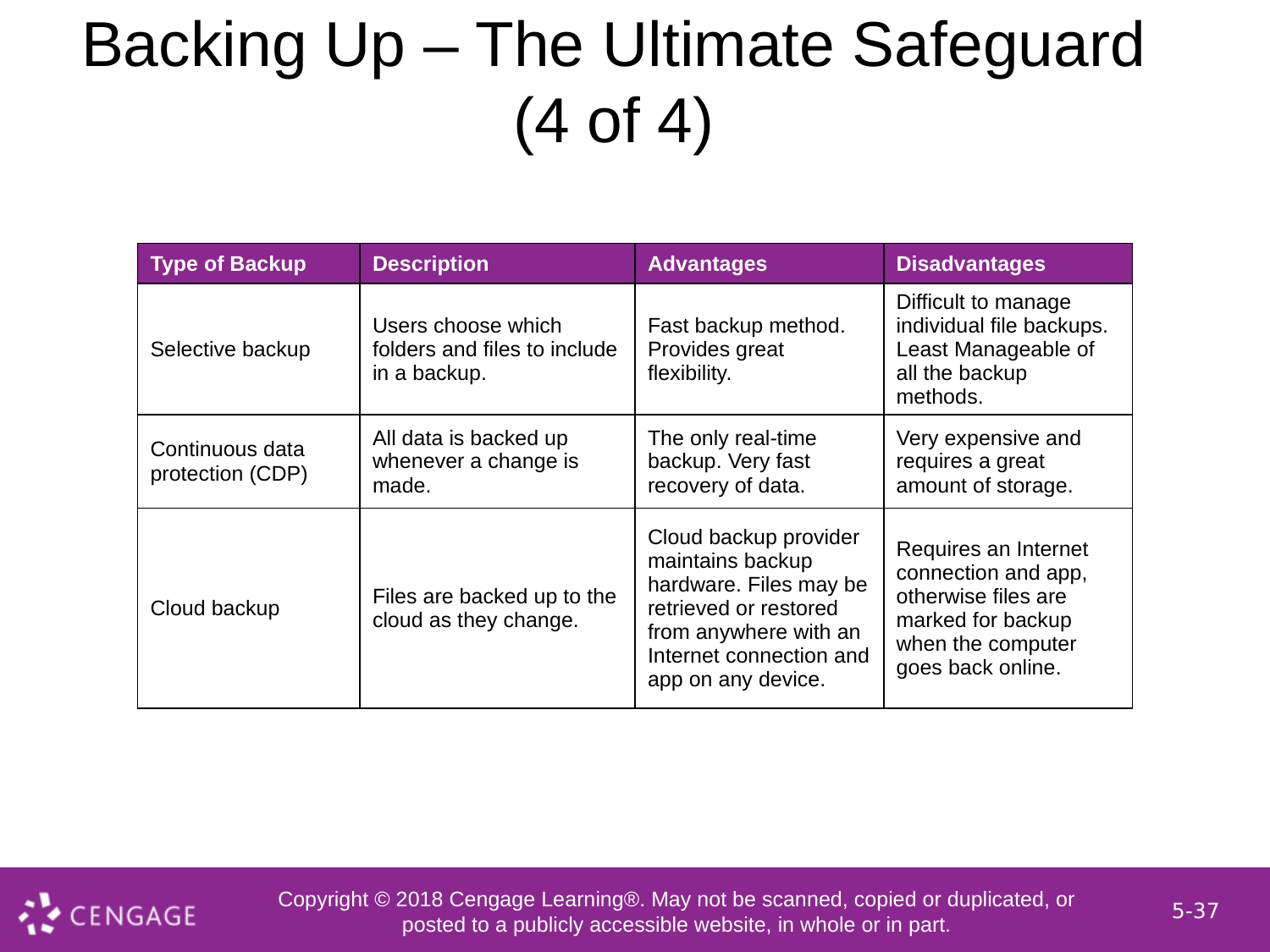

# Backing Up – The Ultimate Safeguard (4 of 4)
| Type of Backup | Description | Advantages | Disadvantages |
| --- | --- | --- | --- |
| Selective backup | Users choose which folders and files to include in a backup. | Fast backup method. Provides great flexibility. | Difficult to manage individual file backups. Least Manageable of all the backup methods. |
| Continuous data protection (CDP) | All data is backed up whenever a change is made. | The only real-time backup. Very fast recovery of data. | Very expensive and requires a great amount of storage. |
| Cloud backup | Files are backed up to the cloud as they change. | Cloud backup provider maintains backup hardware. Files may be retrieved or restored from anywhere with an Internet connection and app on any device. | Requires an Internet connection and app, otherwise files are marked for backup when the computer goes back online. |